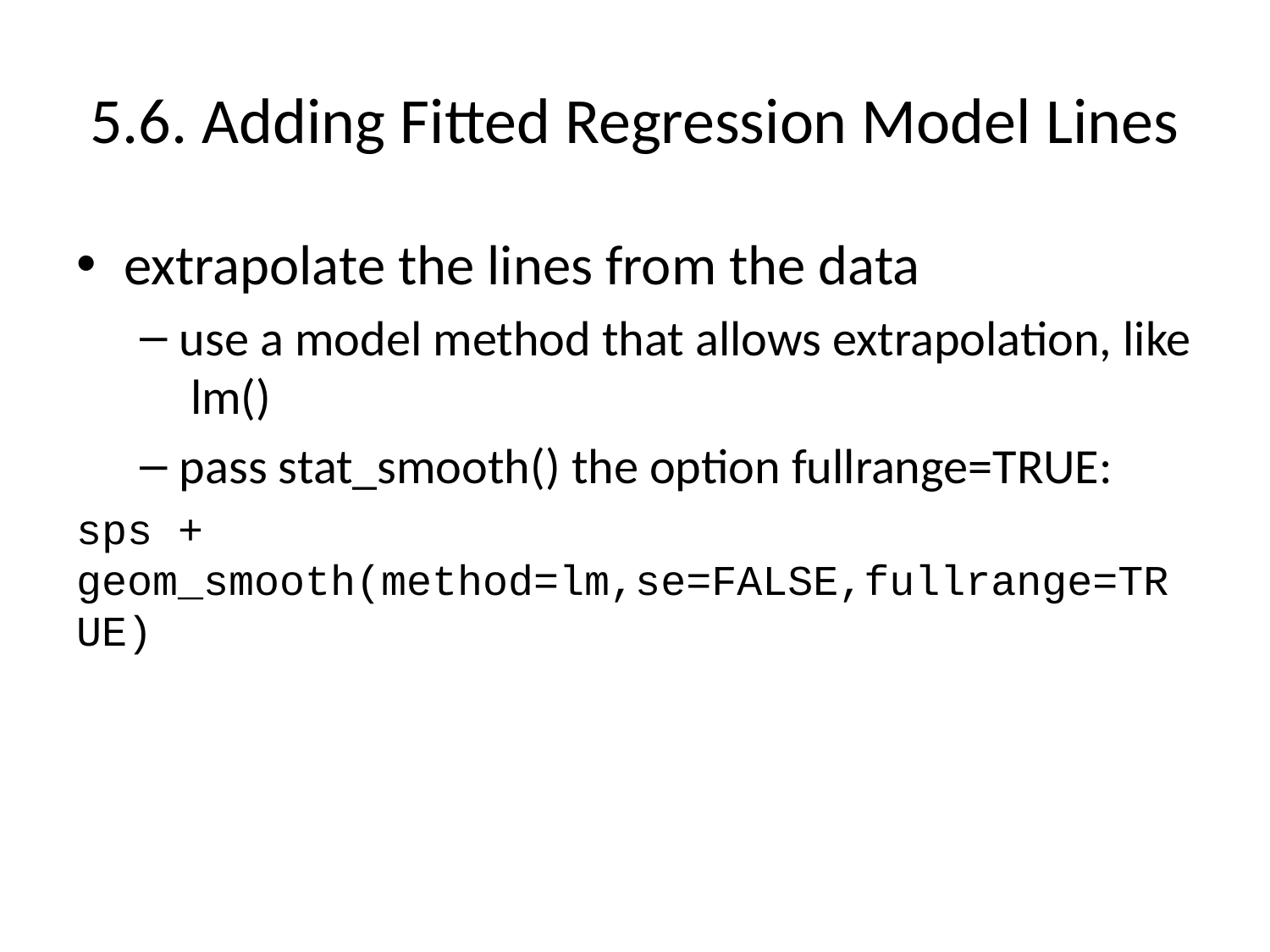

# 5.6. Adding Fitted Regression Model Lines
extrapolate the lines from the data
use a model method that allows extrapolation, like  lm()
pass stat_smooth() the option fullrange=TRUE:
sps + geom_smooth(method=lm,se=FALSE,fullrange=TRUE)